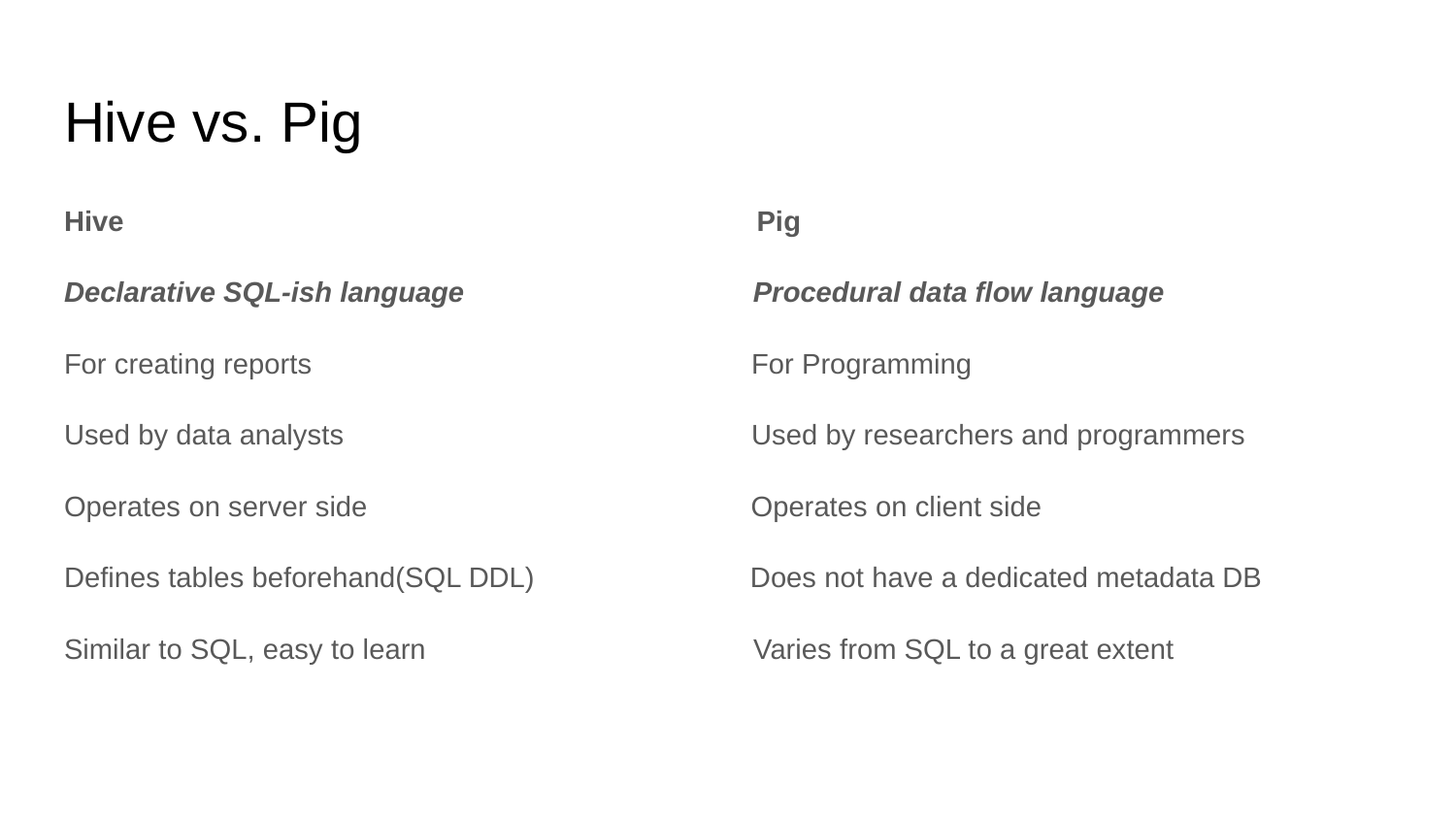

# Hive vs. Pig
Hive                                                                               Pig
Declarative SQL-ish language                                    Procedural data flow language
For creating reports                                                       For Programming
Used by data analysts                                                   Used by researchers and programmers
Operates on server side                                                Operates on client side
Defines tables beforehand(SQL DDL)                           Does not have a dedicated metadata DB
Similar to SQL, easy to learn                                         Varies from SQL to a great extent